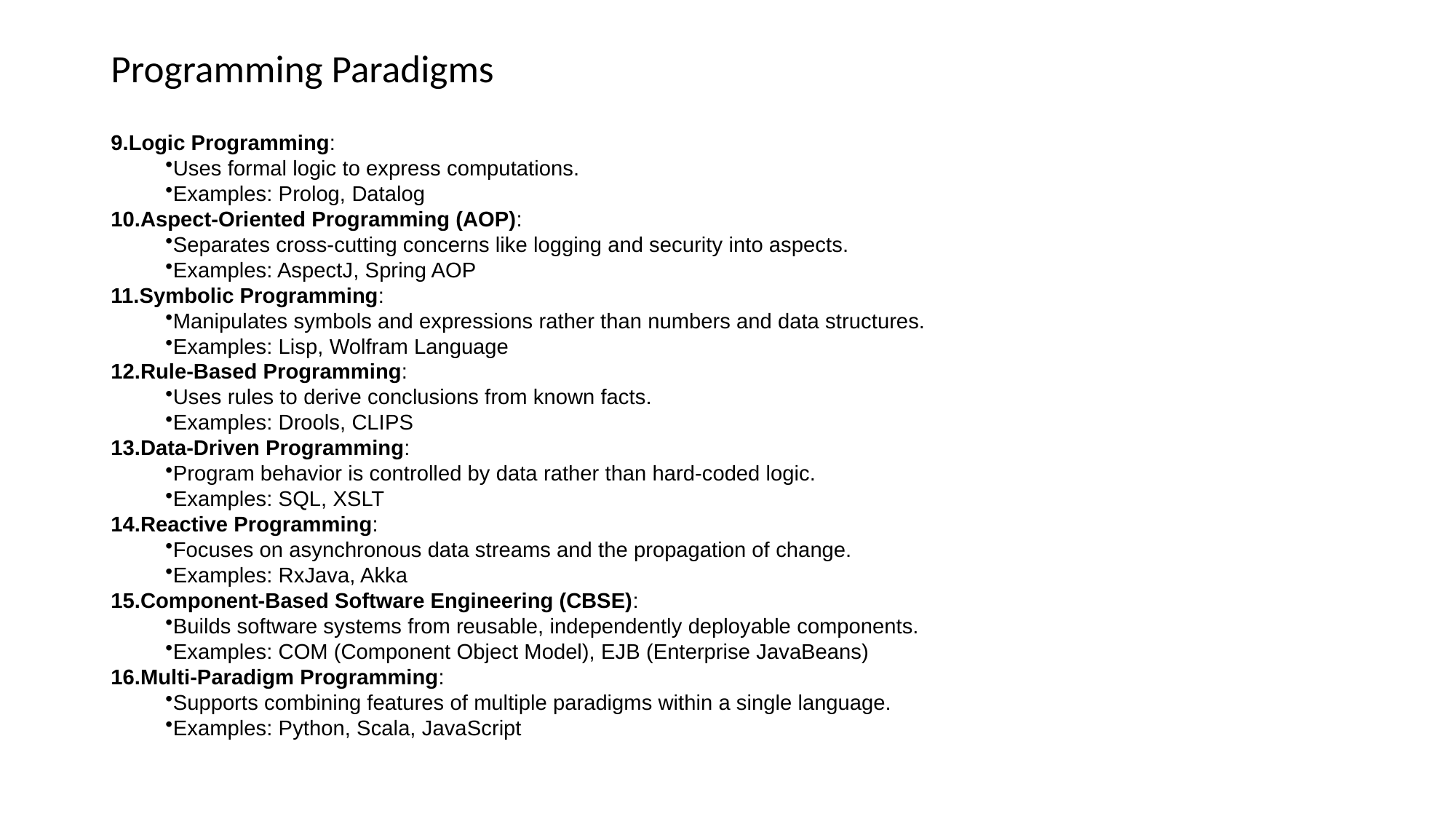

# Programming Paradigms

Logic Programming:
Uses formal logic to express computations.
Examples: Prolog, Datalog
Aspect-Oriented Programming (AOP):
Separates cross-cutting concerns like logging and security into aspects.
Examples: AspectJ, Spring AOP
Symbolic Programming:
Manipulates symbols and expressions rather than numbers and data structures.
Examples: Lisp, Wolfram Language
Rule-Based Programming:
Uses rules to derive conclusions from known facts.
Examples: Drools, CLIPS
Data-Driven Programming:
Program behavior is controlled by data rather than hard-coded logic.
Examples: SQL, XSLT
Reactive Programming:
Focuses on asynchronous data streams and the propagation of change.
Examples: RxJava, Akka
Component-Based Software Engineering (CBSE):
Builds software systems from reusable, independently deployable components.
Examples: COM (Component Object Model), EJB (Enterprise JavaBeans)
Multi-Paradigm Programming:
Supports combining features of multiple paradigms within a single language.
Examples: Python, Scala, JavaScript